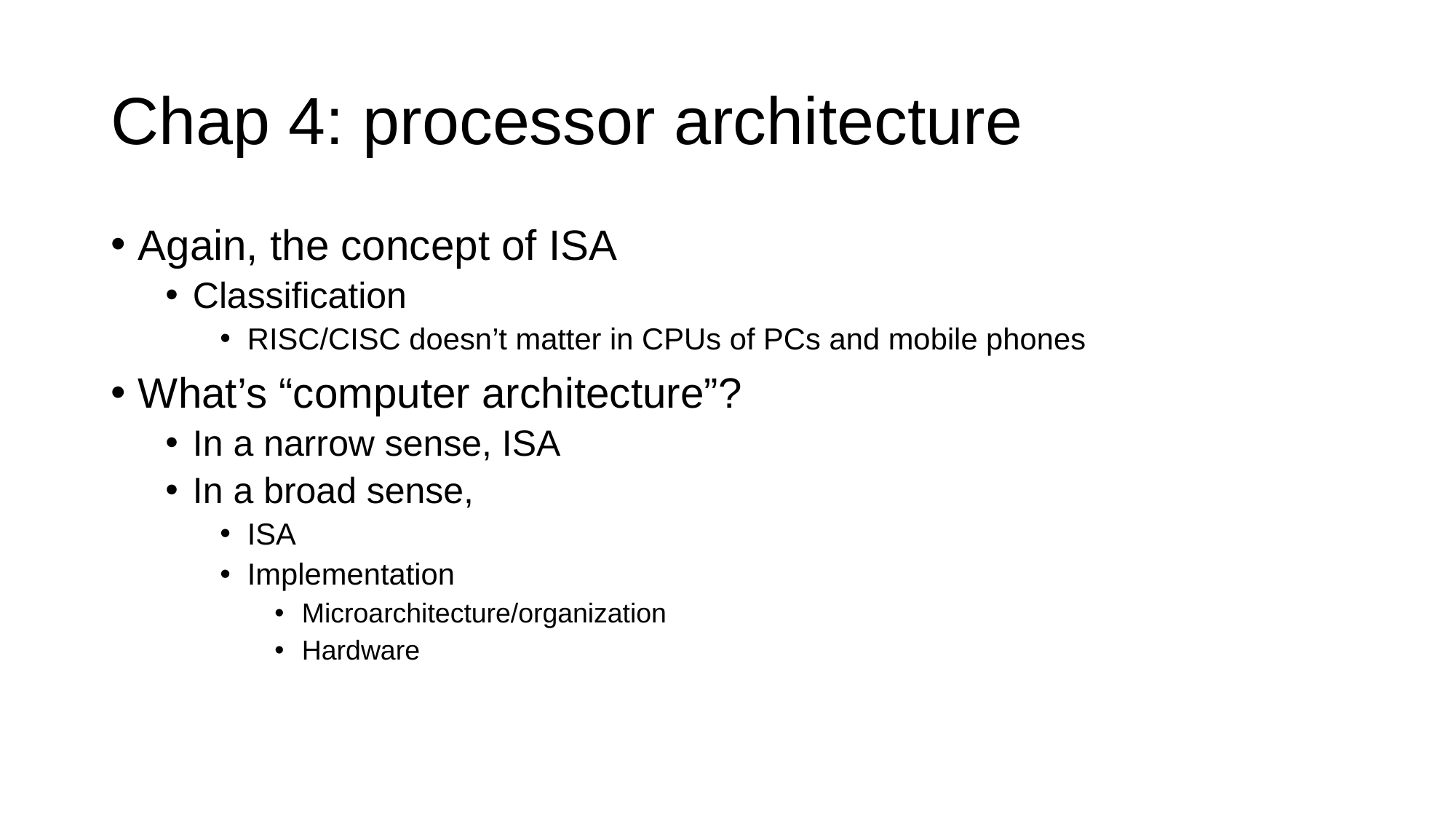

# Chap 4: processor architecture
Again, the concept of ISA
Classification
RISC/CISC doesn’t matter in CPUs of PCs and mobile phones
What’s “computer architecture”?
In a narrow sense, ISA
In a broad sense,
ISA
Implementation
Microarchitecture/organization
Hardware